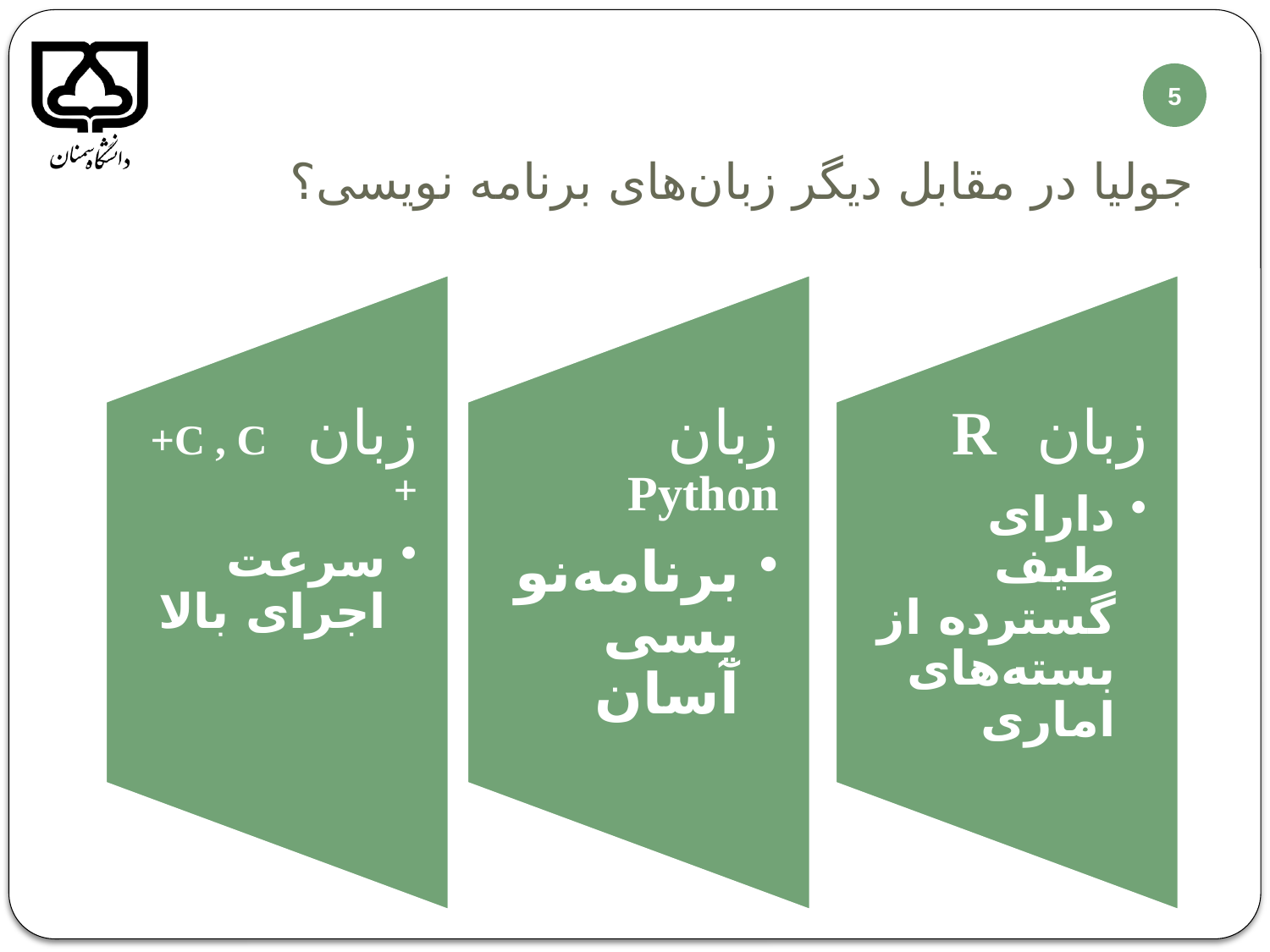

5
# جولیا در مقابل دیگر زبان‌های برنامه نویسی؟
زبان  R
دارای طیف گسترده از بسته‌های اماری
زبان Python
برنامه‌نویسی آسان
زبان  C , C++
سرعت اجرای بالا